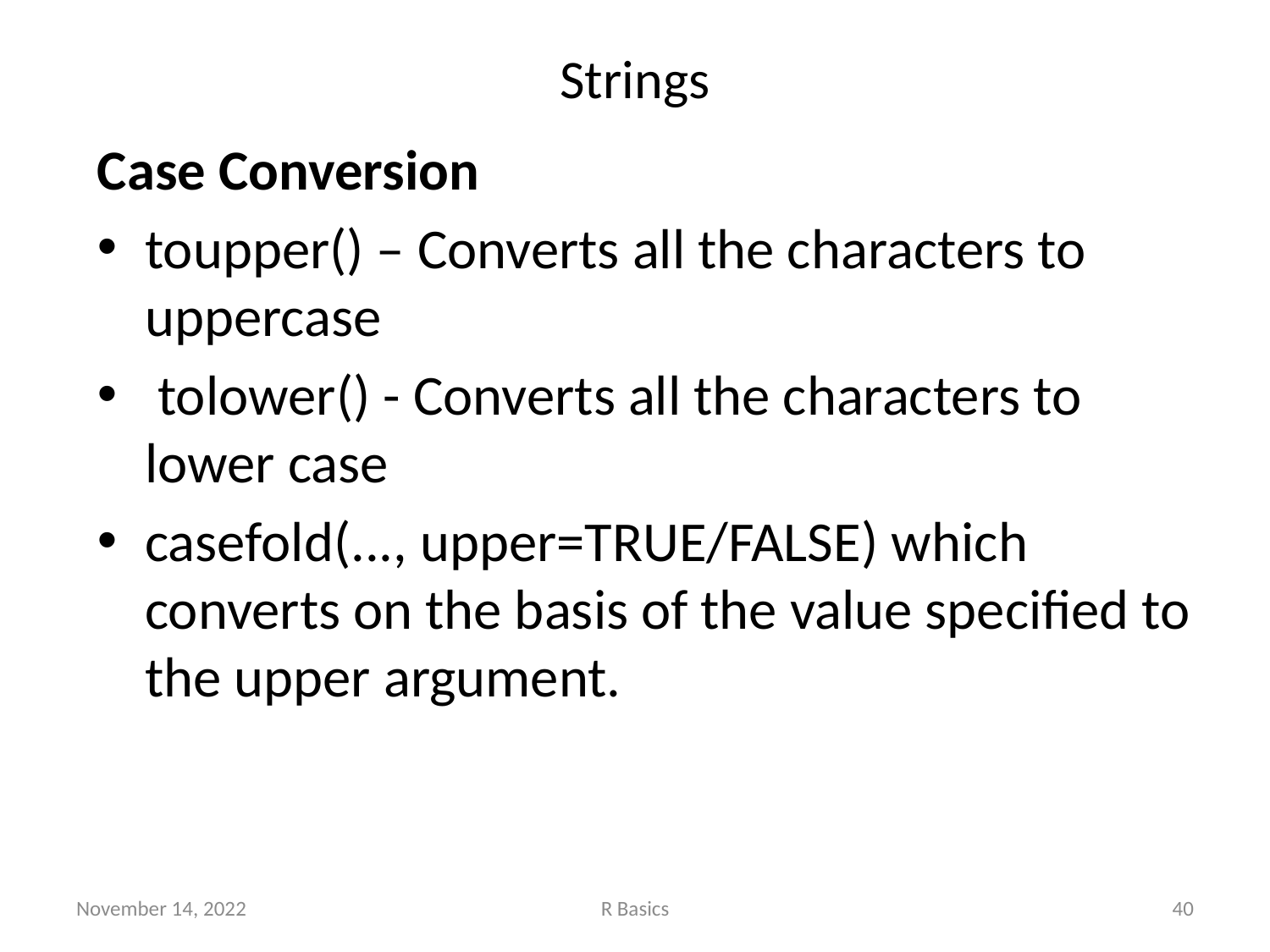

# Strings
Case Conversion
toupper() – Converts all the characters to uppercase
 tolower() - Converts all the characters to lower case
casefold(..., upper=TRUE/FALSE) which converts on the basis of the value specified to the upper argument.

November 14, 2022
R Basics
40